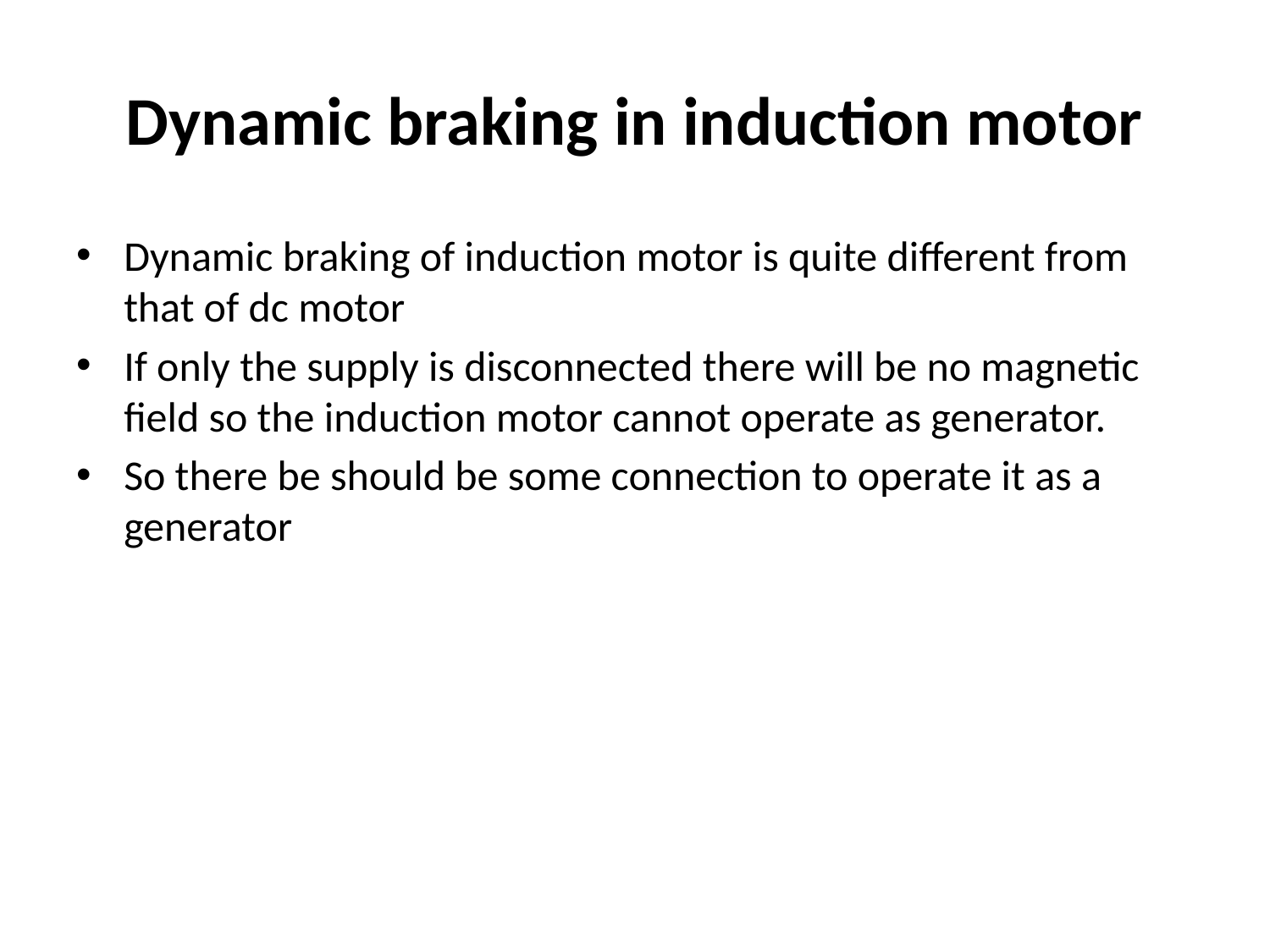

# Dynamic braking in induction motor
Dynamic braking of induction motor is quite different from that of dc motor
If only the supply is disconnected there will be no magnetic field so the induction motor cannot operate as generator.
So there be should be some connection to operate it as a generator